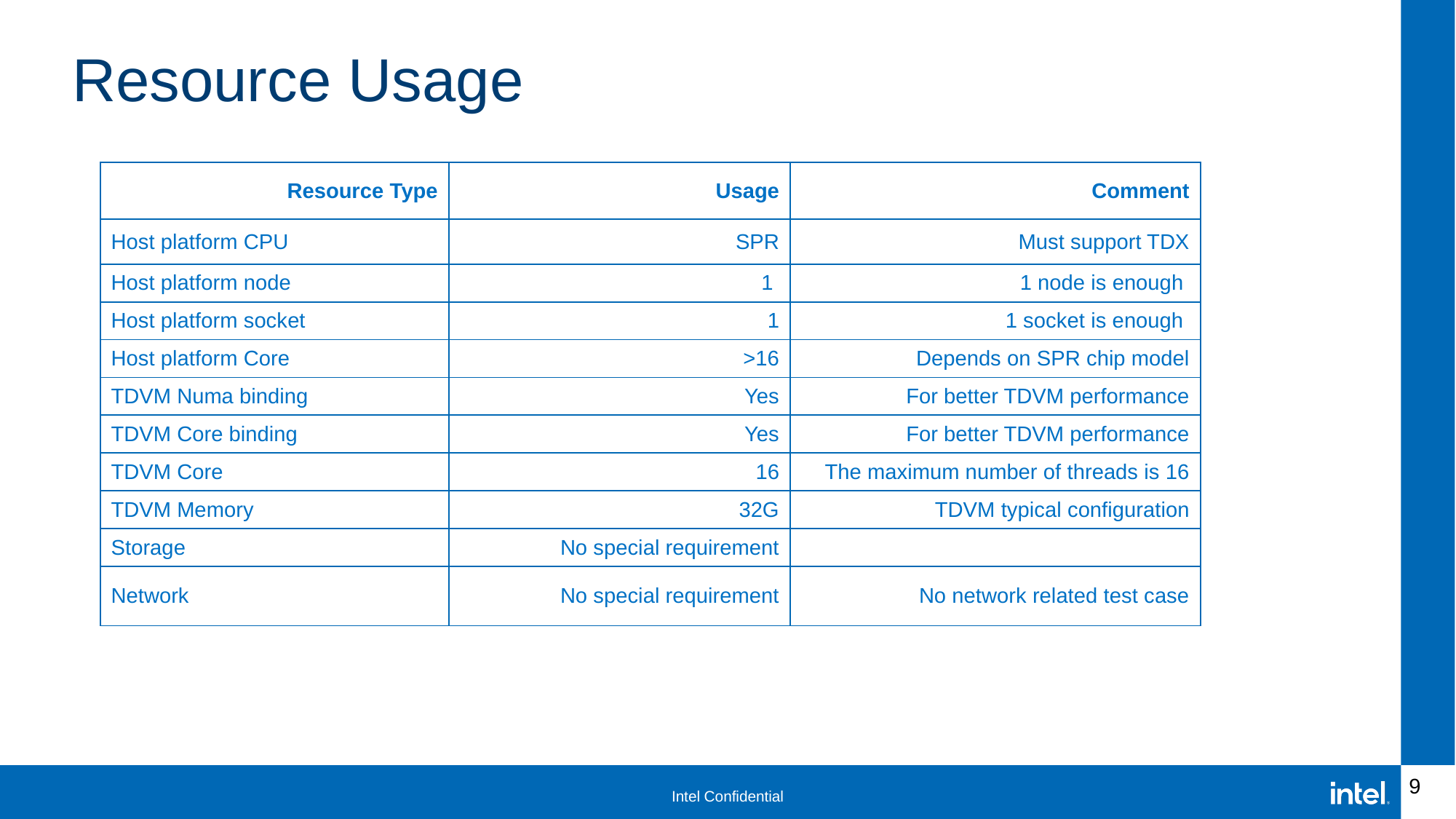

# Resource Usage
| Resource Type | Usage | Comment |
| --- | --- | --- |
| Host platform CPU | SPR | Must support TDX |
| Host platform node | 1 | 1 node is enough |
| Host platform socket | 1 | 1 socket is enough |
| Host platform Core | >16 | Depends on SPR chip model |
| TDVM Numa binding | Yes | For better TDVM performance |
| TDVM Core binding | Yes | For better TDVM performance |
| TDVM Core | 16 | The maximum number of threads is 16 |
| TDVM Memory​ | 32G | TDVM typical configuration |
| Storage | No special requirement |  |
| Network | No special requirement | No network related test case |
9